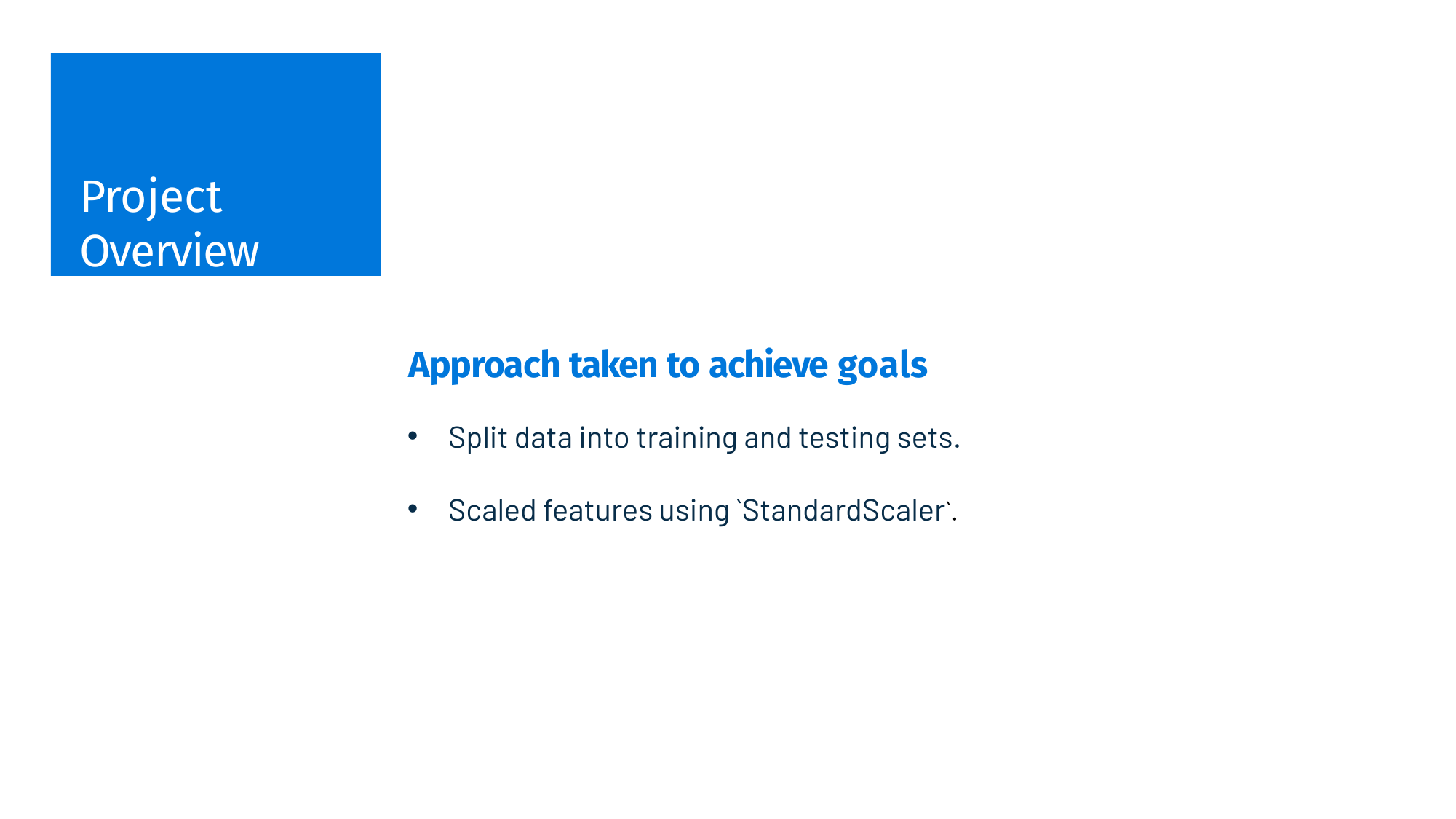

# Project Overview
Approach taken to achieve goals

Split data into training and testing sets.

Scaled features using `StandardScaler`.